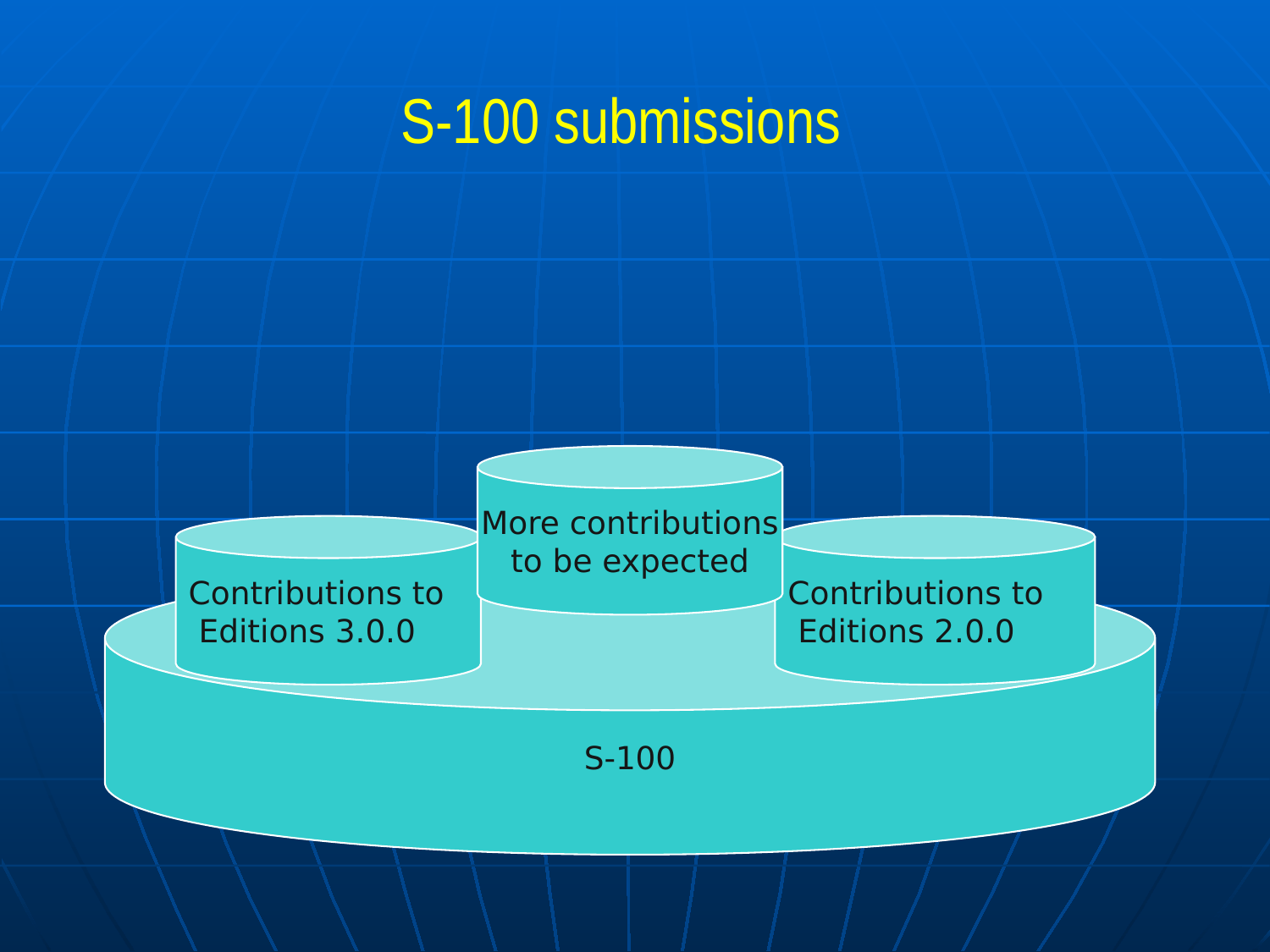

# S-100 submissions

More contributions
to be expected
Contributions to
 Editions 3.0.0
Contributions to
 Editions 2.0.0
S-100